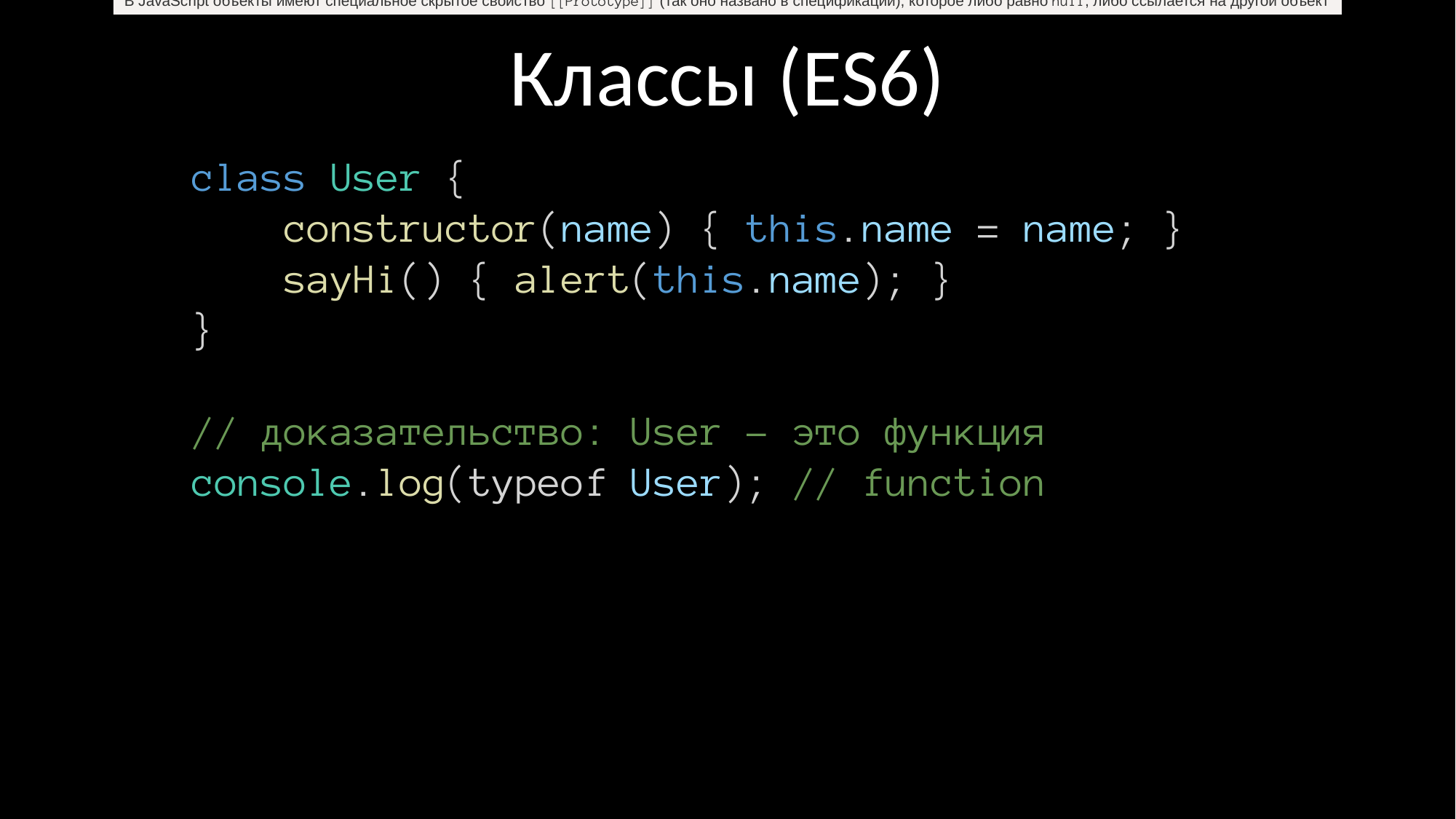

В JavaScript объекты имеют специальное скрытое свойство [[Prototype]] (так оно названо в спецификации), которое либо равно null, либо ссылается на другой объект
Классы (ES6)
class User {
    constructor(name) { this.name = name; }
    sayHi() { alert(this.name); }
}
// доказательство: User - это функция
console.log(typeof User); // function